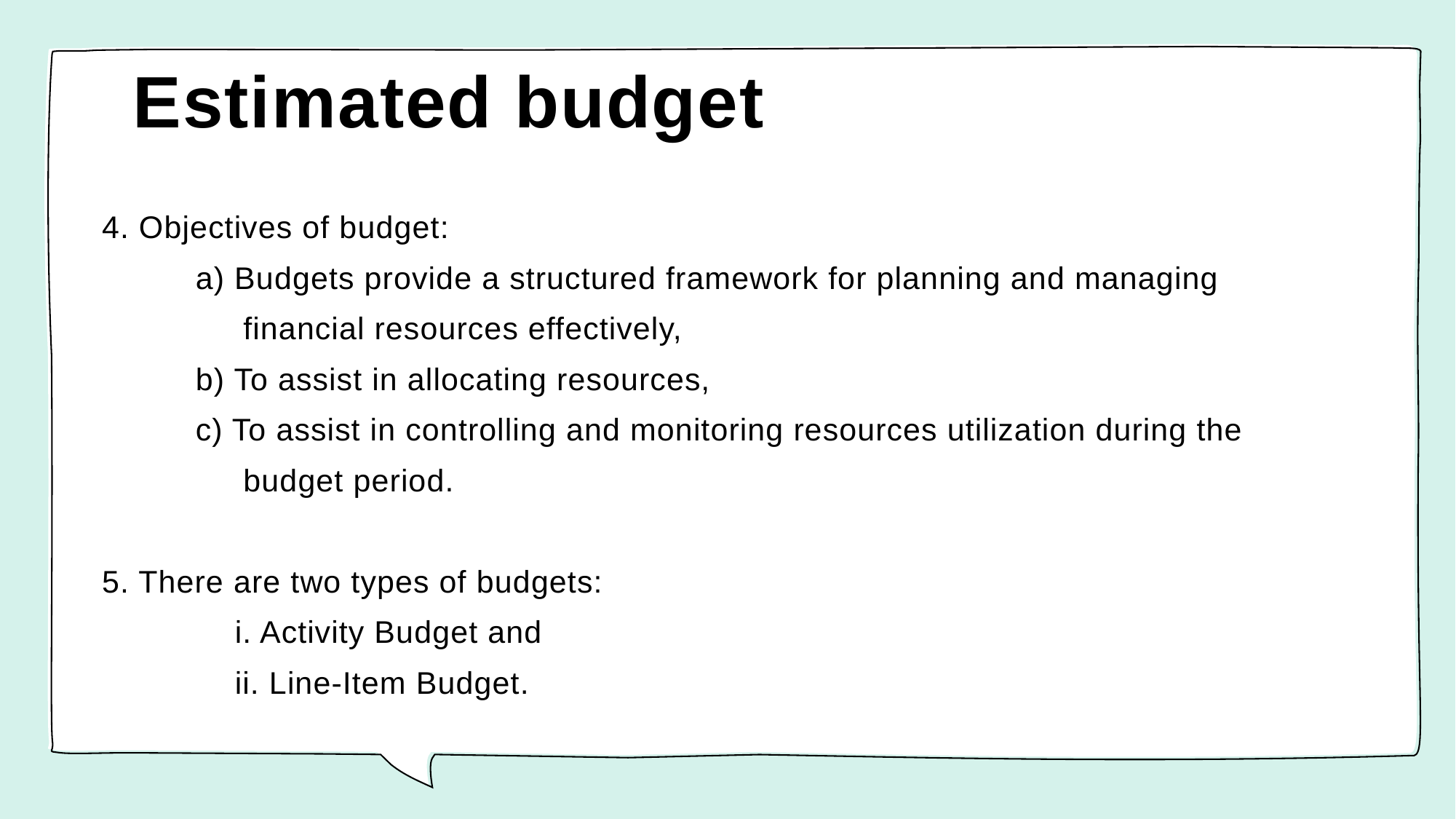

# Estimated budget
4. Objectives of budget:
	a) Budgets provide a structured framework for planning and managing
	     financial resources effectively,
	b) To assist in allocating resources,
	c) To assist in controlling and monitoring resources utilization during the
	     budget period.

5. There are two types of budgets:
              i. Activity Budget and
              ii. Line-Item Budget.